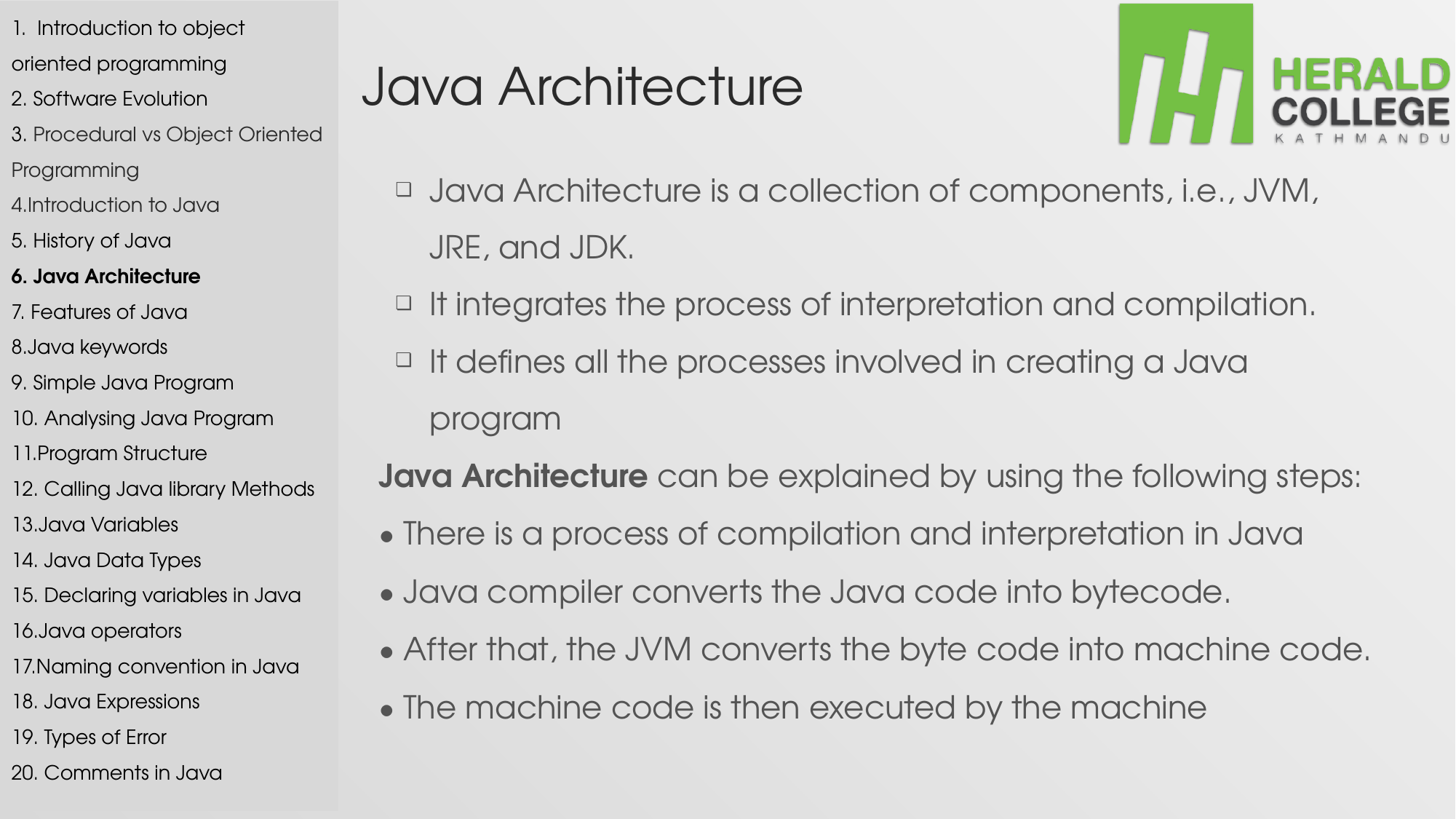

1.  Introduction to object oriented programming
2. Software Evolution
3. Procedural vs Object Oriented Programming
4.Introduction to Java
5. History of Java
6. Java Architecture
7. Features of Java
8.Java keywords
9. Simple Java Program
10. Analysing Java Program
11.Program Structure
12. Calling Java library Methods
13.Java Variables
14. Java Data Types
15. Declaring variables in Java
16.Java operators
17.Naming convention in Java
18. Java Expressions
19. Types of Error
20. Comments in Java

# Java Architecture
Java Architecture is a collection of components, i.e., JVM, JRE, and JDK.
It integrates the process of interpretation and compilation.
It defines all the processes involved in creating a Java program
Java Architecture can be explained by using the following steps:
• There is a process of compilation and interpretation in Java
• Java compiler converts the Java code into bytecode.
• After that, the JVM converts the byte code into machine code.
• The machine code is then executed by the machine